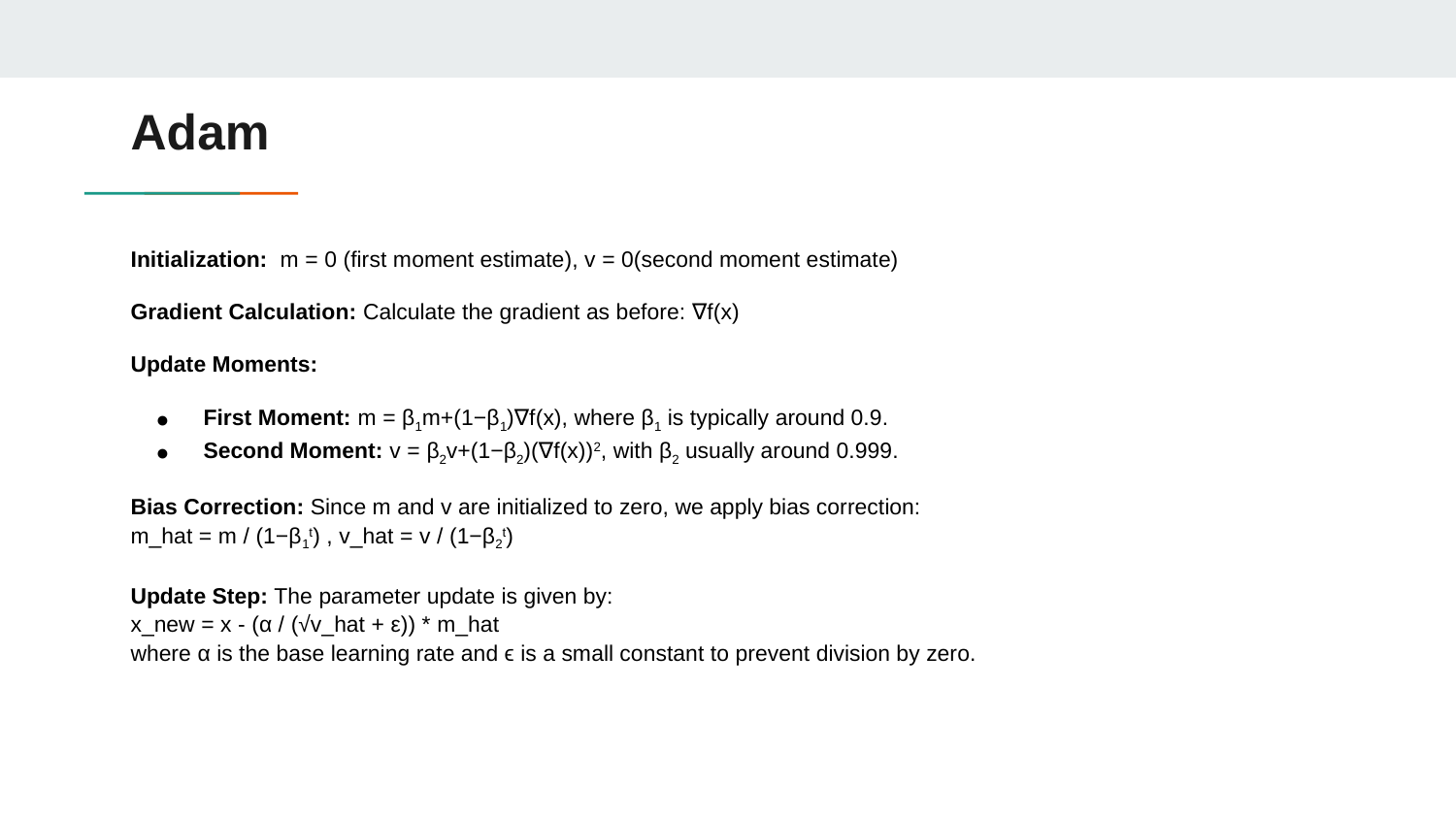

# Adam
Initialization:  m = 0 (first moment estimate), v = 0(second moment estimate)
Gradient Calculation: Calculate the gradient as before: ∇f(x)
Update Moments:
First Moment: m = β1m+(1−β1)∇f(x), where β1 is typically around 0.9.
Second Moment: v = β2v+(1−β2)(∇f(x))2, with β2 usually around 0.999.
Bias Correction: Since m and v are initialized to zero, we apply bias correction:
m_hat = m / (1−β1t) , v_hat = v / (1−β2t)

Update Step: The parameter update is given by:
x_new = x - (α / (√v_hat + ε)) * m_hat
where α is the base learning rate and ϵ is a small constant to prevent division by zero.